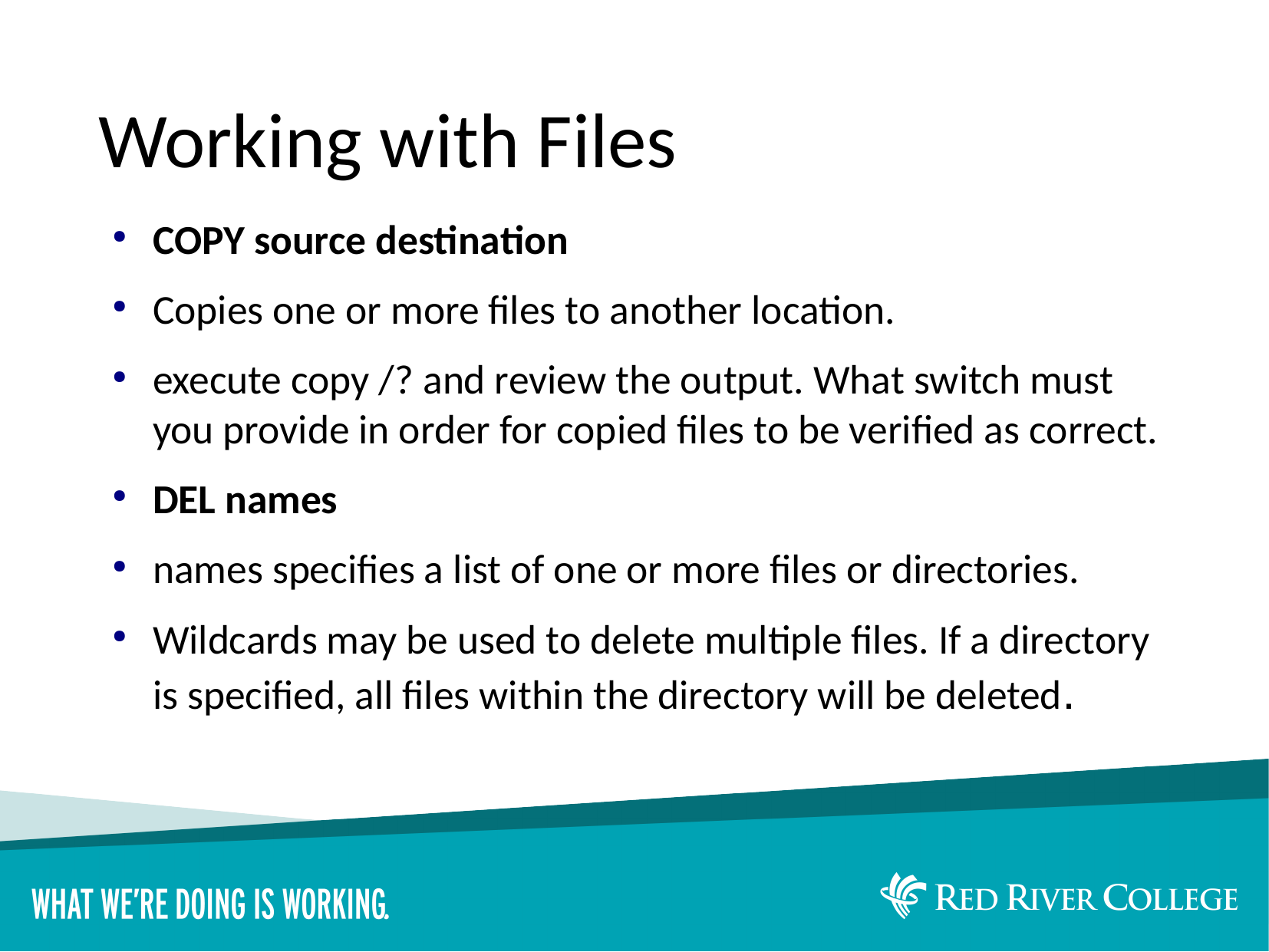

# Working with Files
COPY source destination
Copies one or more files to another location.
execute copy /? and review the output. What switch must you provide in order for copied files to be verified as correct.
DEL names
names specifies a list of one or more files or directories.
Wildcards may be used to delete multiple files. If a directory is specified, all files within the directory will be deleted.